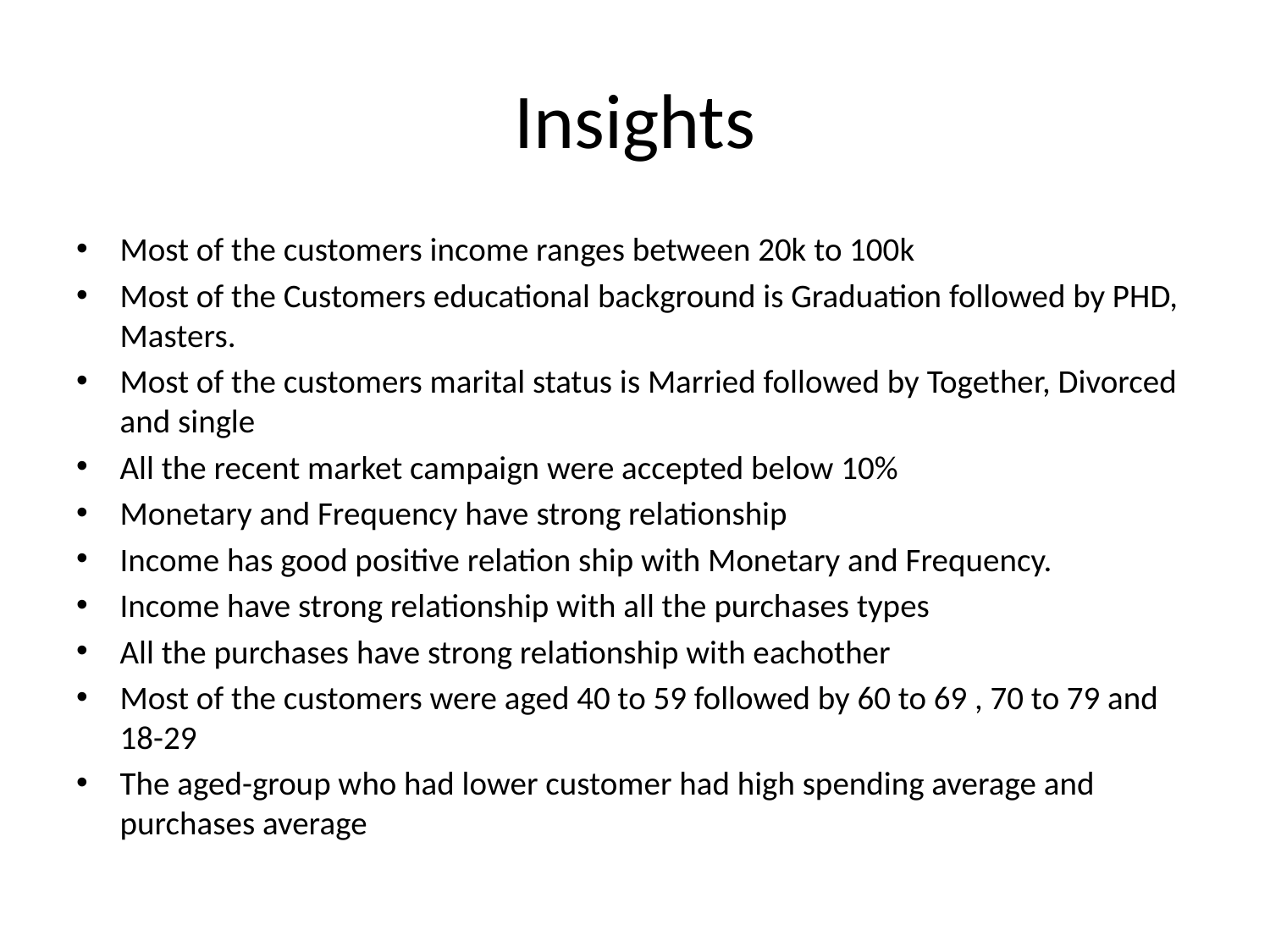

# Insights
Most of the customers income ranges between 20k to 100k
Most of the Customers educational background is Graduation followed by PHD, Masters.
Most of the customers marital status is Married followed by Together, Divorced and single
All the recent market campaign were accepted below 10%
Monetary and Frequency have strong relationship
Income has good positive relation ship with Monetary and Frequency.
Income have strong relationship with all the purchases types
All the purchases have strong relationship with eachother
Most of the customers were aged 40 to 59 followed by 60 to 69 , 70 to 79 and 18-29
The aged-group who had lower customer had high spending average and purchases average